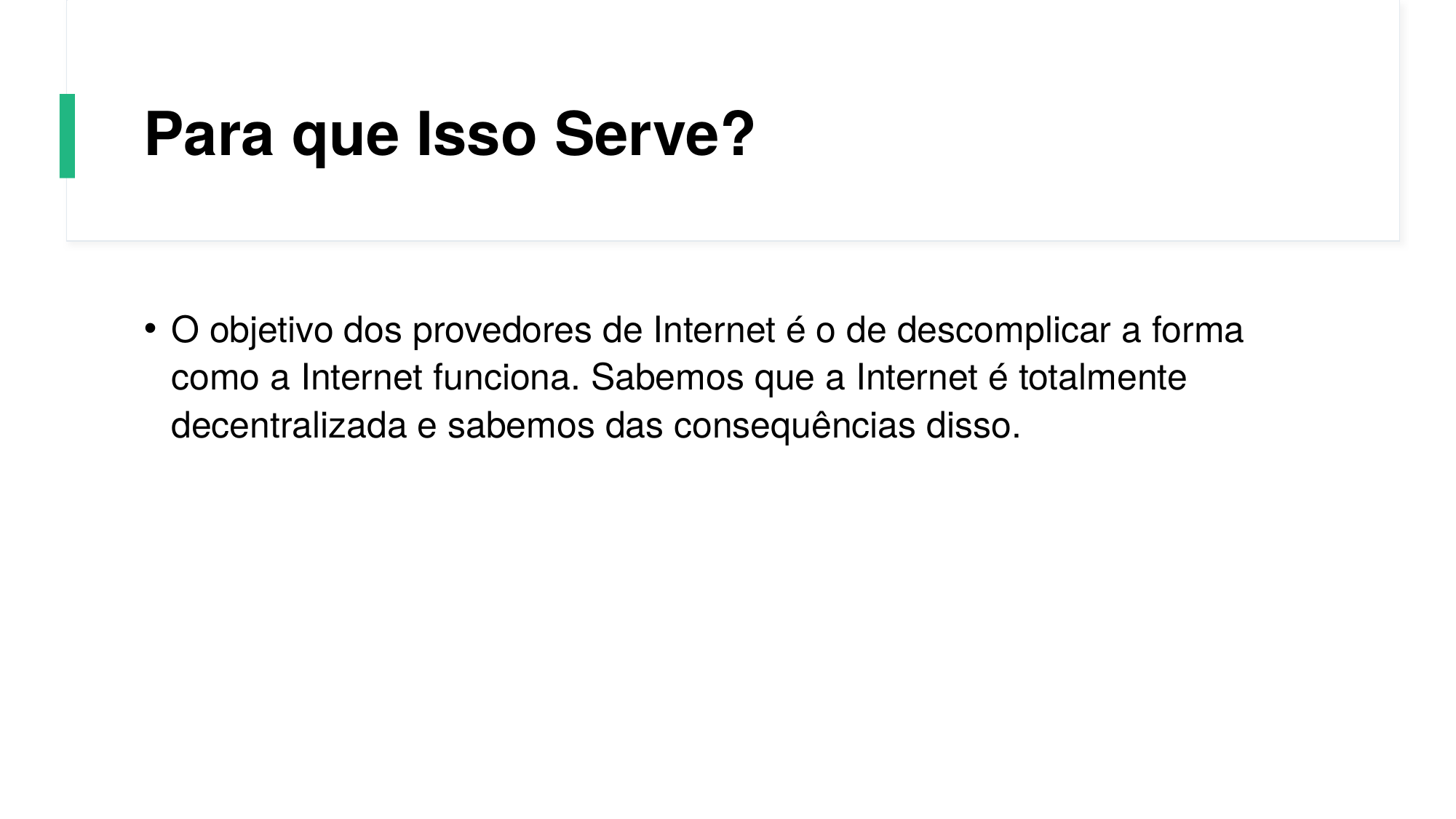

# Para que Isso Serve?
O objetivo dos provedores de Internet é o de descomplicar a forma como a Internet funciona. Sabemos que a Internet é totalmente decentralizada e sabemos das consequências disso.